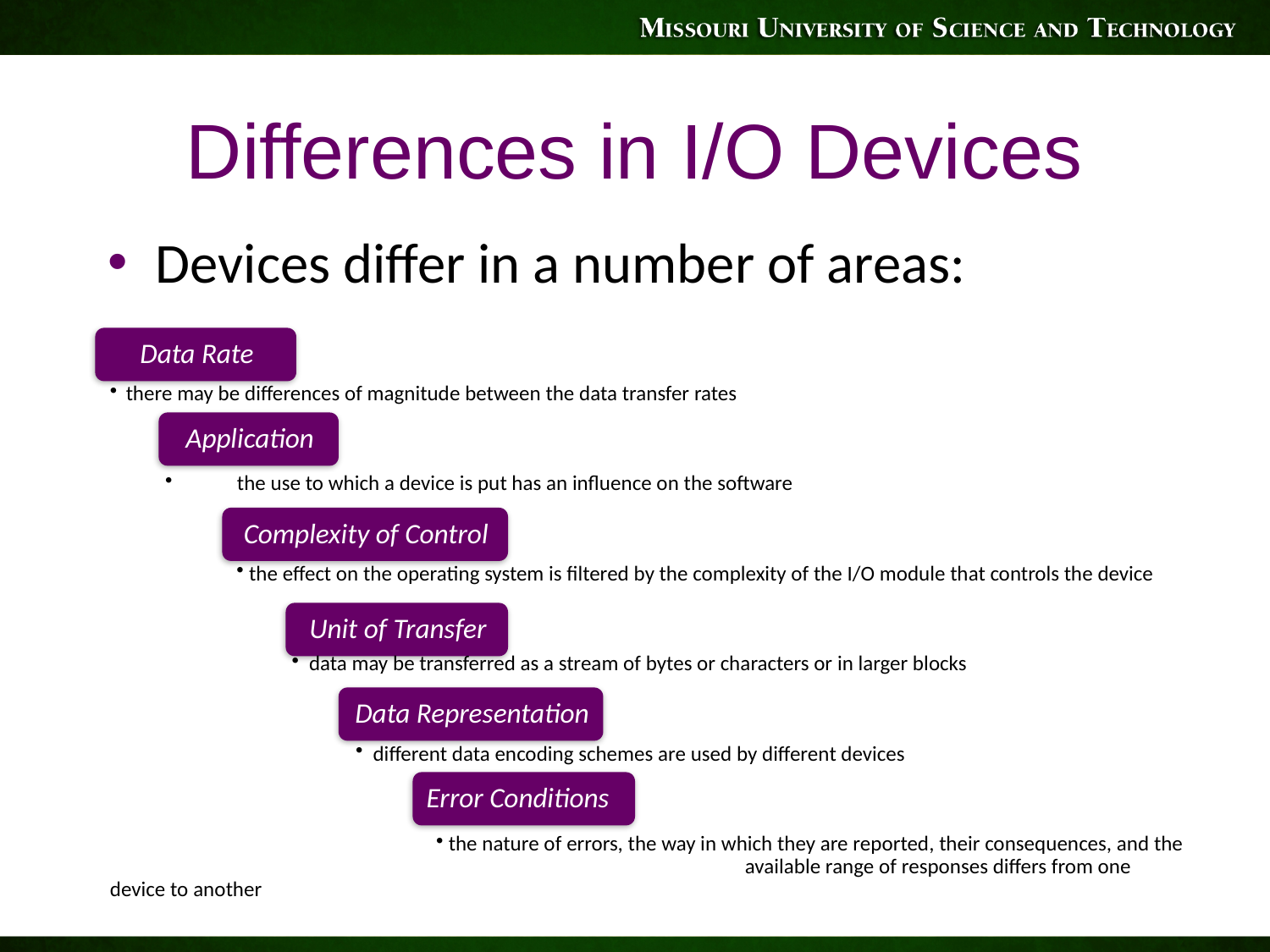

# Differences in I/O Devices
Devices differ in a number of areas:
Data Rate
there may be differences of magnitude between the data transfer rates
Application
	the use to which a device is put has an influence on the software
Complexity of Control
 the effect on the operating system is filtered by the complexity of the I/O module that controls the device
Unit of Transfer
  data may be transferred as a stream of bytes or characters or in larger blocks
Data Representation
  different data encoding schemes are used by different devices
Error Conditions
 the nature of errors, the way in which they are reported, their consequences, and the 					available range of responses differs from one device to another